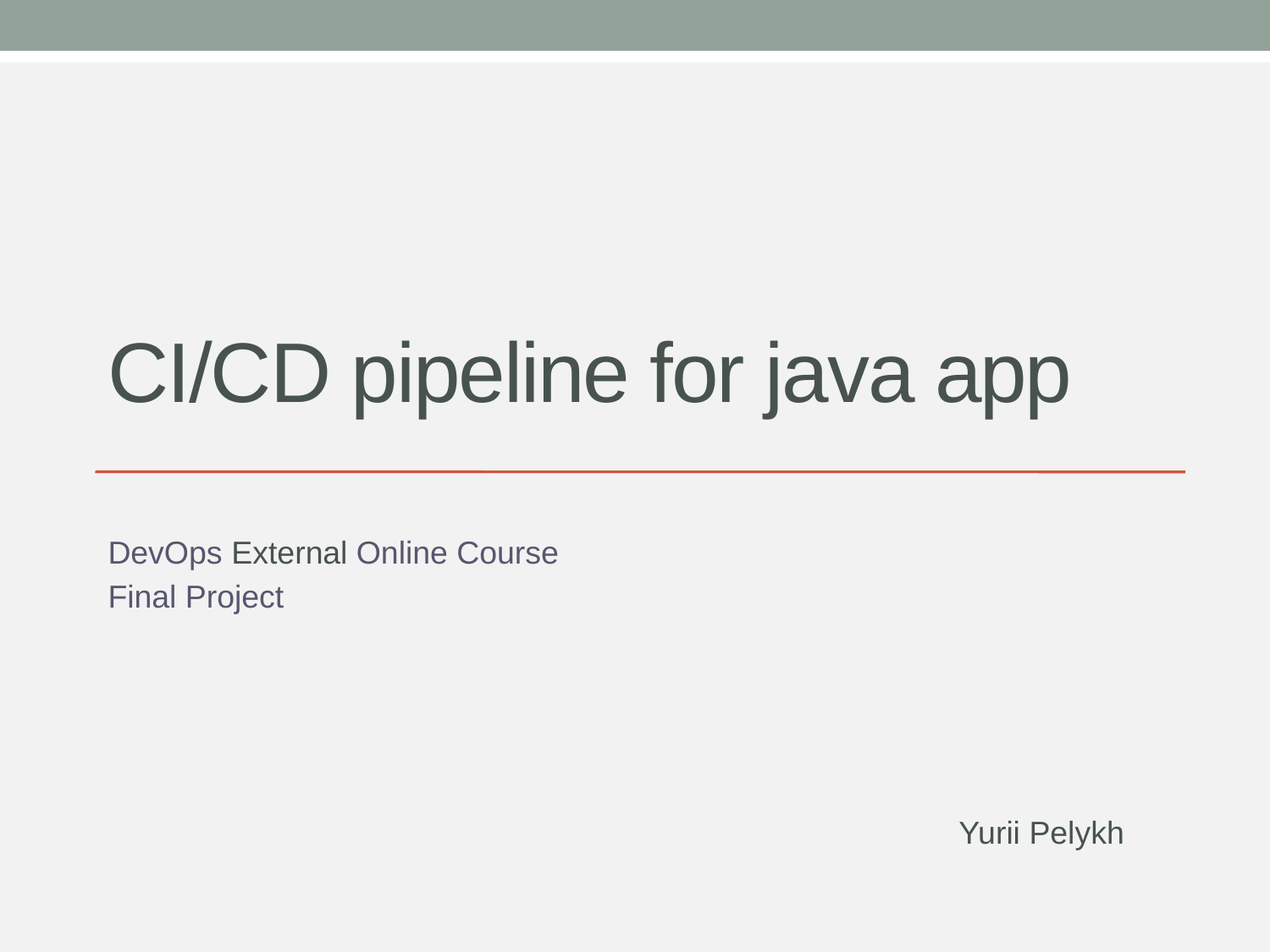

# CI/CD pipeline for java app
DevOps External Online Course
Final Project
Yurii Pelykh